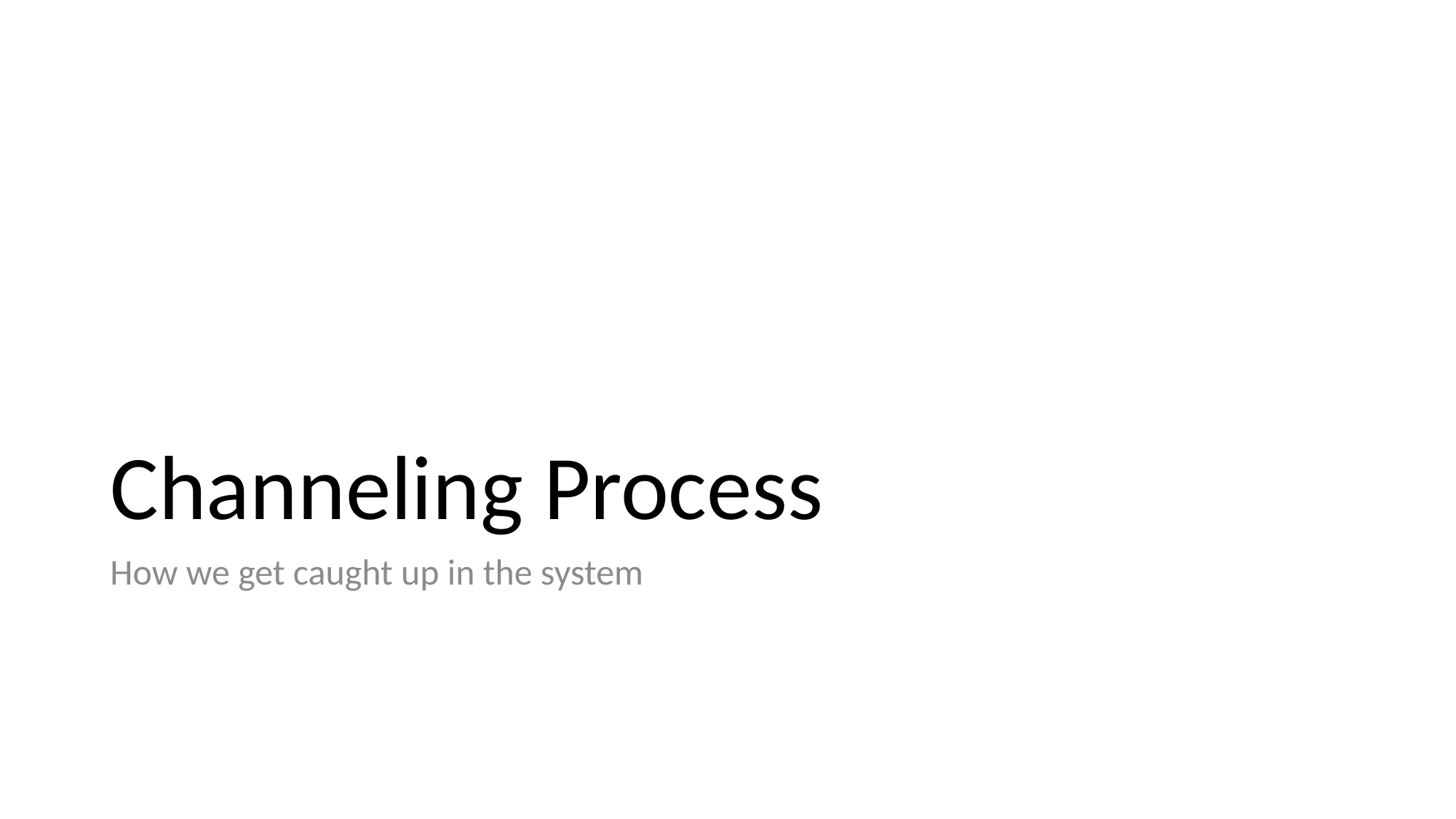

# Channeling Process
How we get caught up in the system